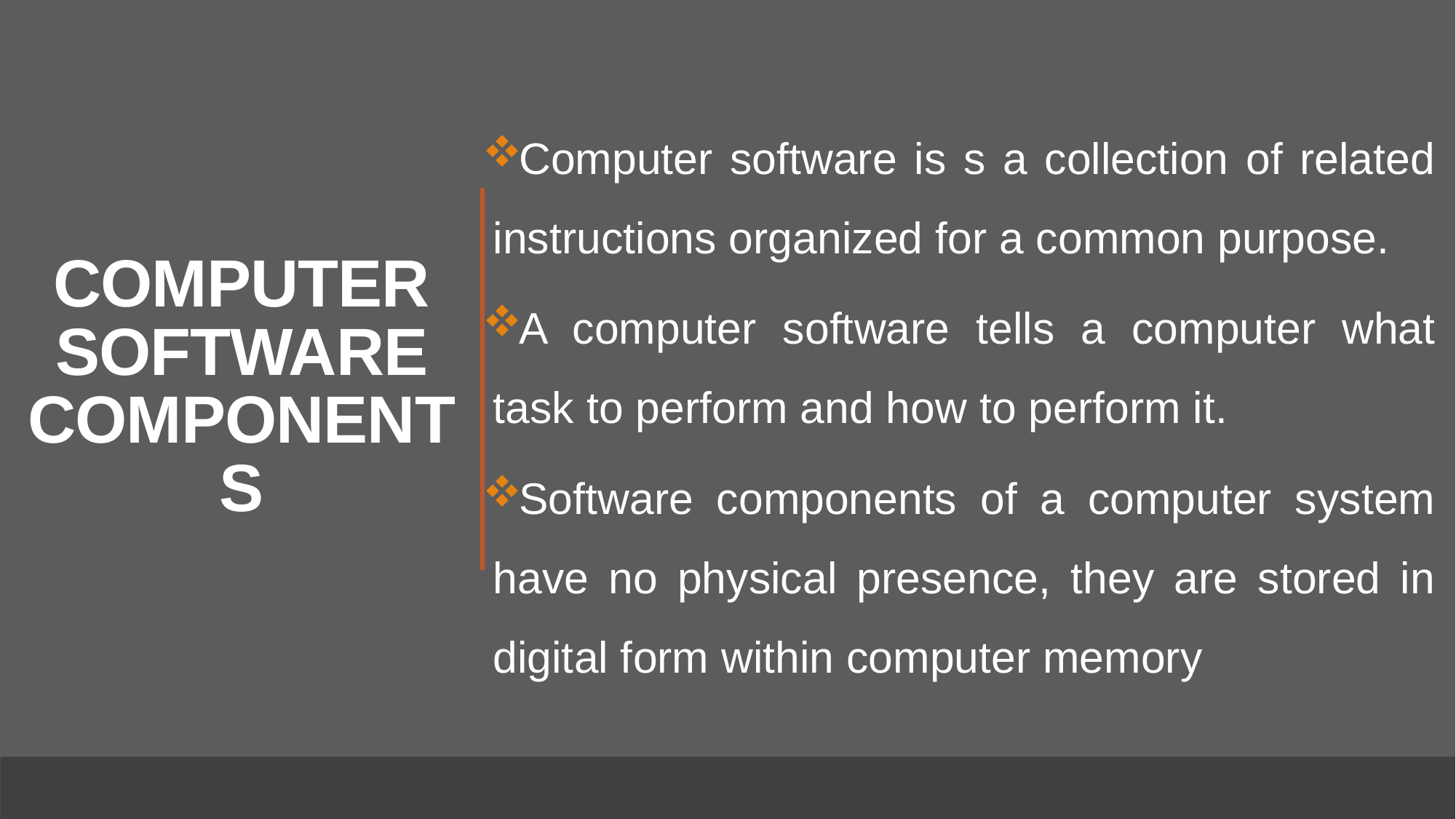

Computer software is s a collection of related instructions organized for a common purpose.
A computer software tells a computer what task to perform and how to perform it.
Software components of a computer system have no physical presence, they are stored in digital form within computer memory
# COMPUTER SOFTWARE COMPONENTS